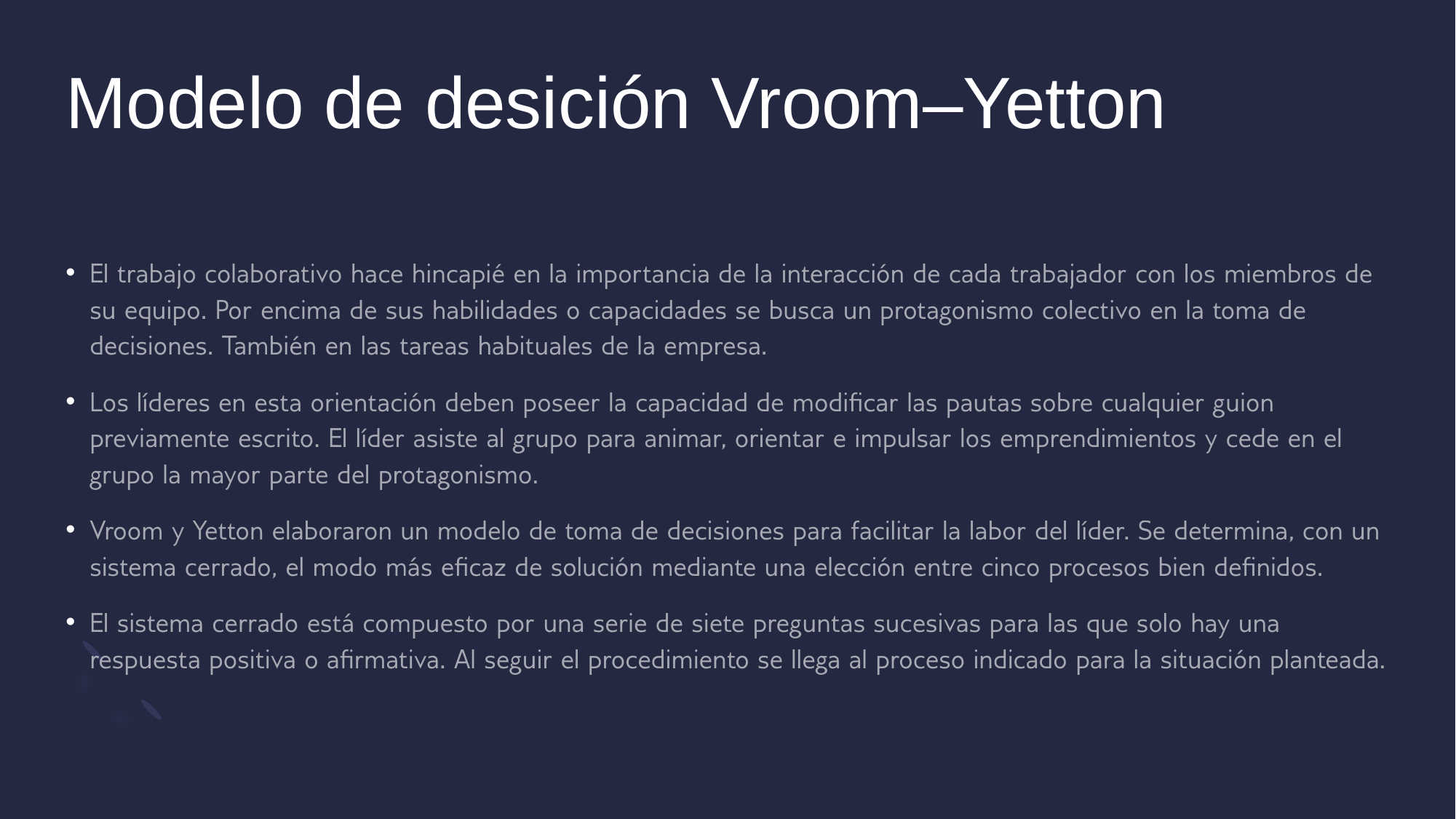

# Modelo de desición Vroom–Yetton
El trabajo colaborativo hace hincapié en la importancia de la interacción de cada trabajador con los miembros de su equipo. Por encima de sus habilidades o capacidades se busca un protagonismo colectivo en la toma de decisiones. También en las tareas habituales de la empresa.
Los líderes en esta orientación deben poseer la capacidad de modificar las pautas sobre cualquier guion previamente escrito. El líder asiste al grupo para animar, orientar e impulsar los emprendimientos y cede en el grupo la mayor parte del protagonismo.
Vroom y Yetton elaboraron un modelo de toma de decisiones para facilitar la labor del líder. Se determina, con un sistema cerrado, el modo más eficaz de solución mediante una elección entre cinco procesos bien definidos.
El sistema cerrado está compuesto por una serie de siete preguntas sucesivas para las que solo hay una respuesta positiva o afirmativa. Al seguir el procedimiento se llega al proceso indicado para la situación planteada.